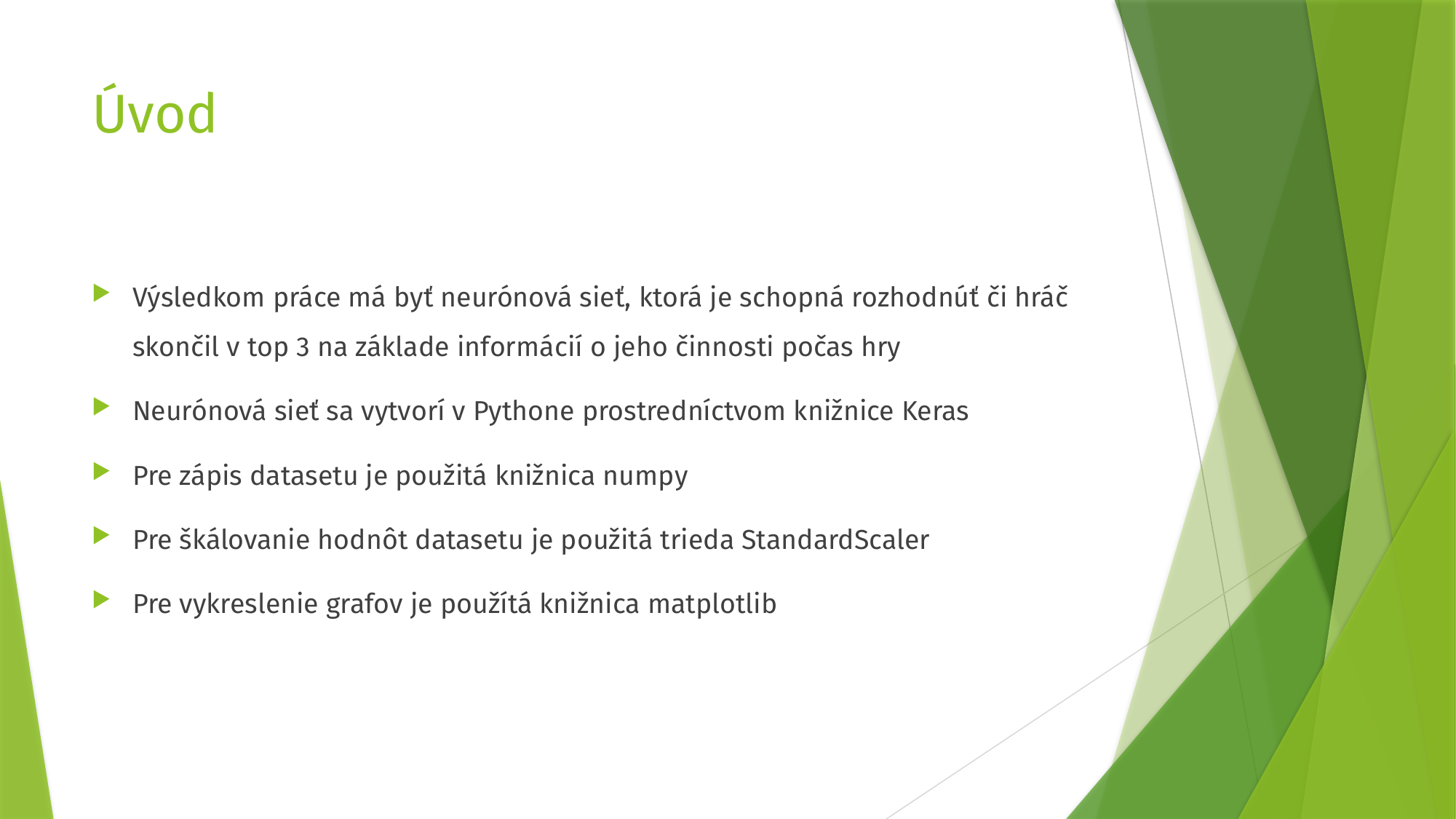

# Úvod
Výsledkom práce má byť neurónová sieť, ktorá je schopná rozhodnúť či hráč skončil v top 3 na základe informácií o jeho činnosti počas hry
Neurónová sieť sa vytvorí v Pythone prostredníctvom knižnice Keras
Pre zápis datasetu je použitá knižnica numpy
Pre škálovanie hodnôt datasetu je použitá trieda StandardScaler
Pre vykreslenie grafov je použítá knižnica matplotlib